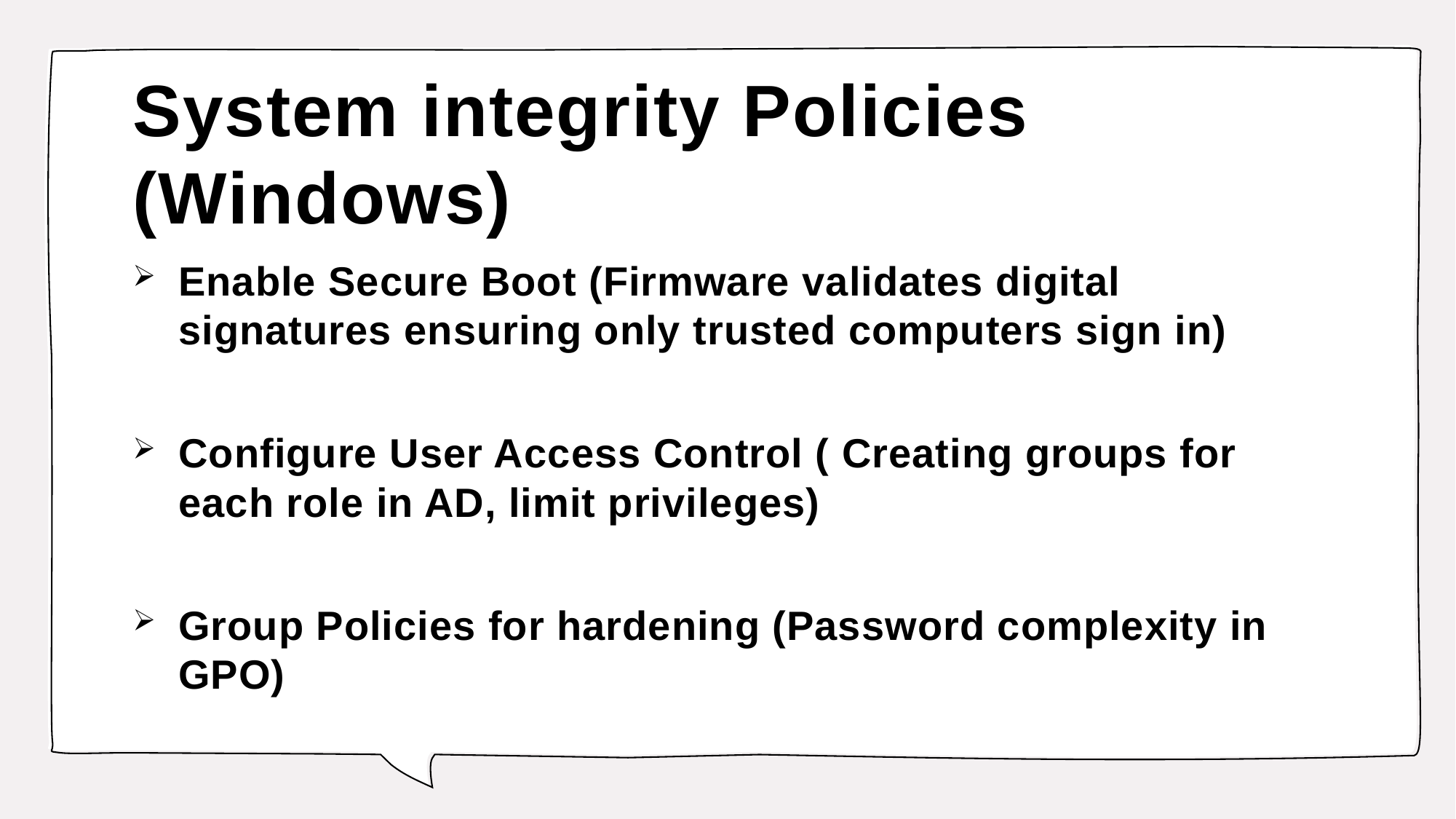

# System integrity Policies (Windows)
Enable Secure Boot (Firmware validates digital signatures ensuring only trusted computers sign in)

Configure User Access Control ( Creating groups for each role in AD, limit privileges)

Group Policies for hardening (Password complexity in GPO)